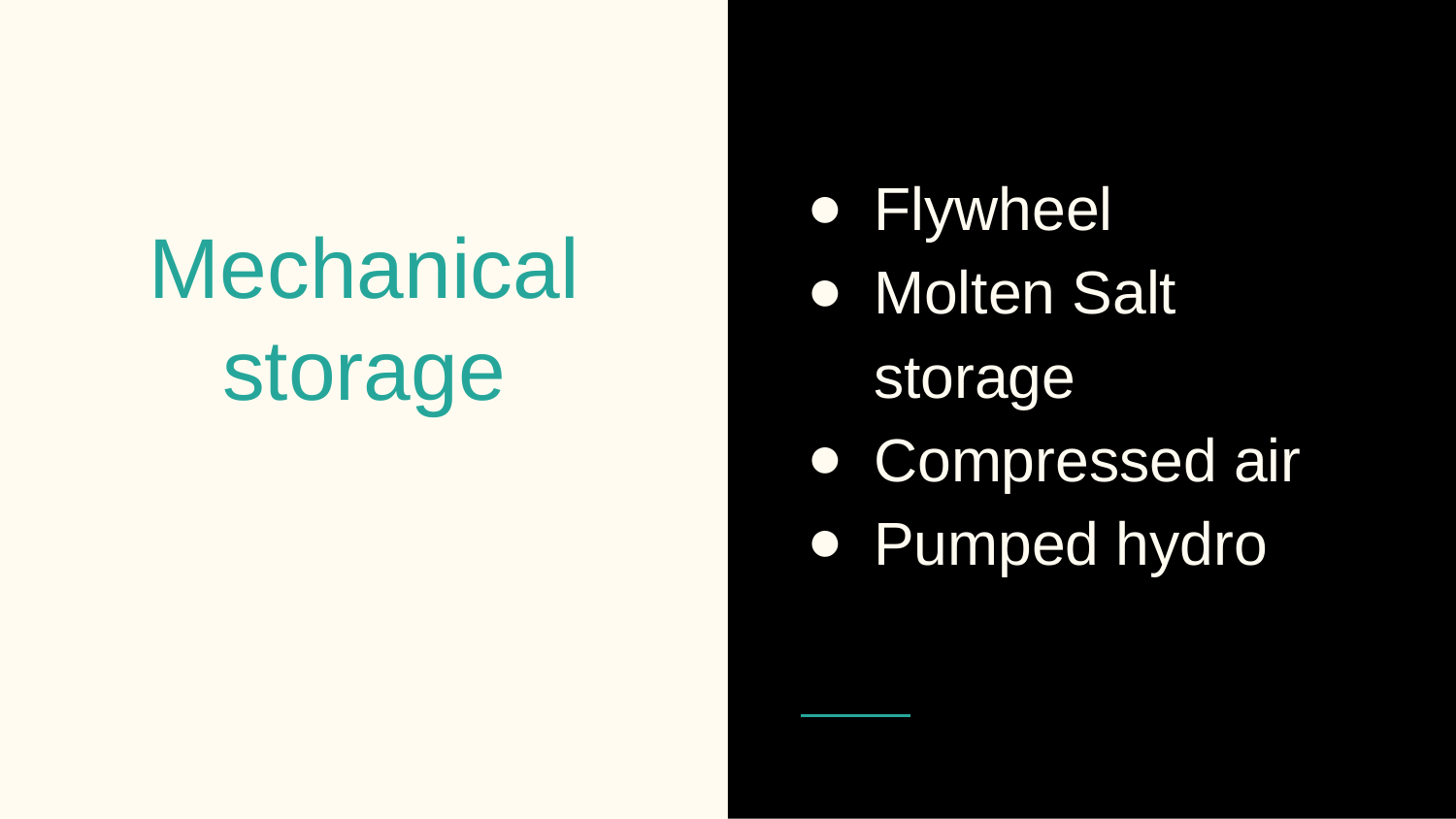

Flywheel
Molten Salt storage
Compressed air
Pumped hydro

# Mechanical storage